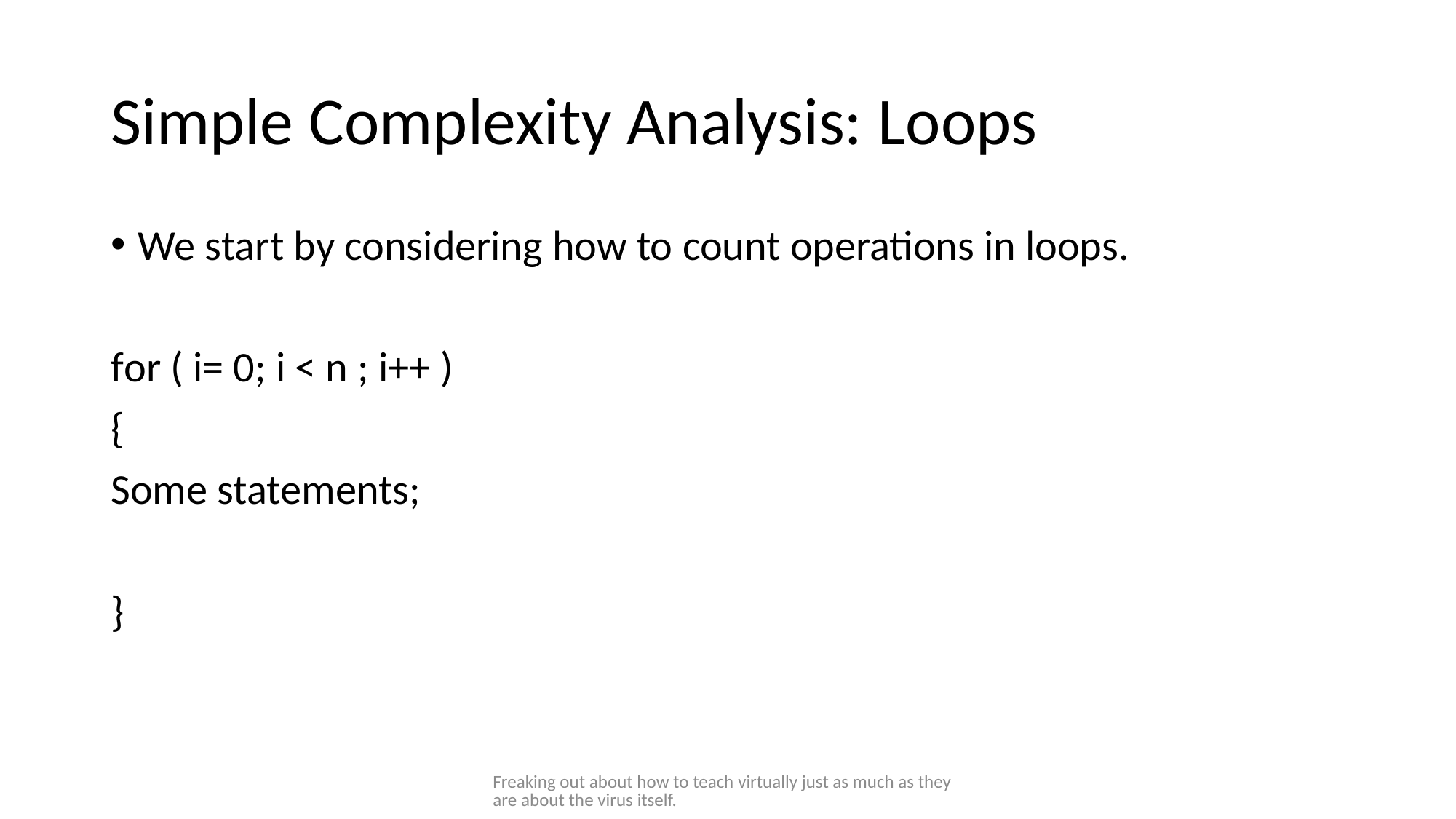

# Simple Complexity Analysis: Loops
We start by considering how to count operations in loops.

for ( i= 0; i < n ; i++ )
{
Some statements;

}
Freaking out about how to teach virtually just as much as they are about the virus itself.